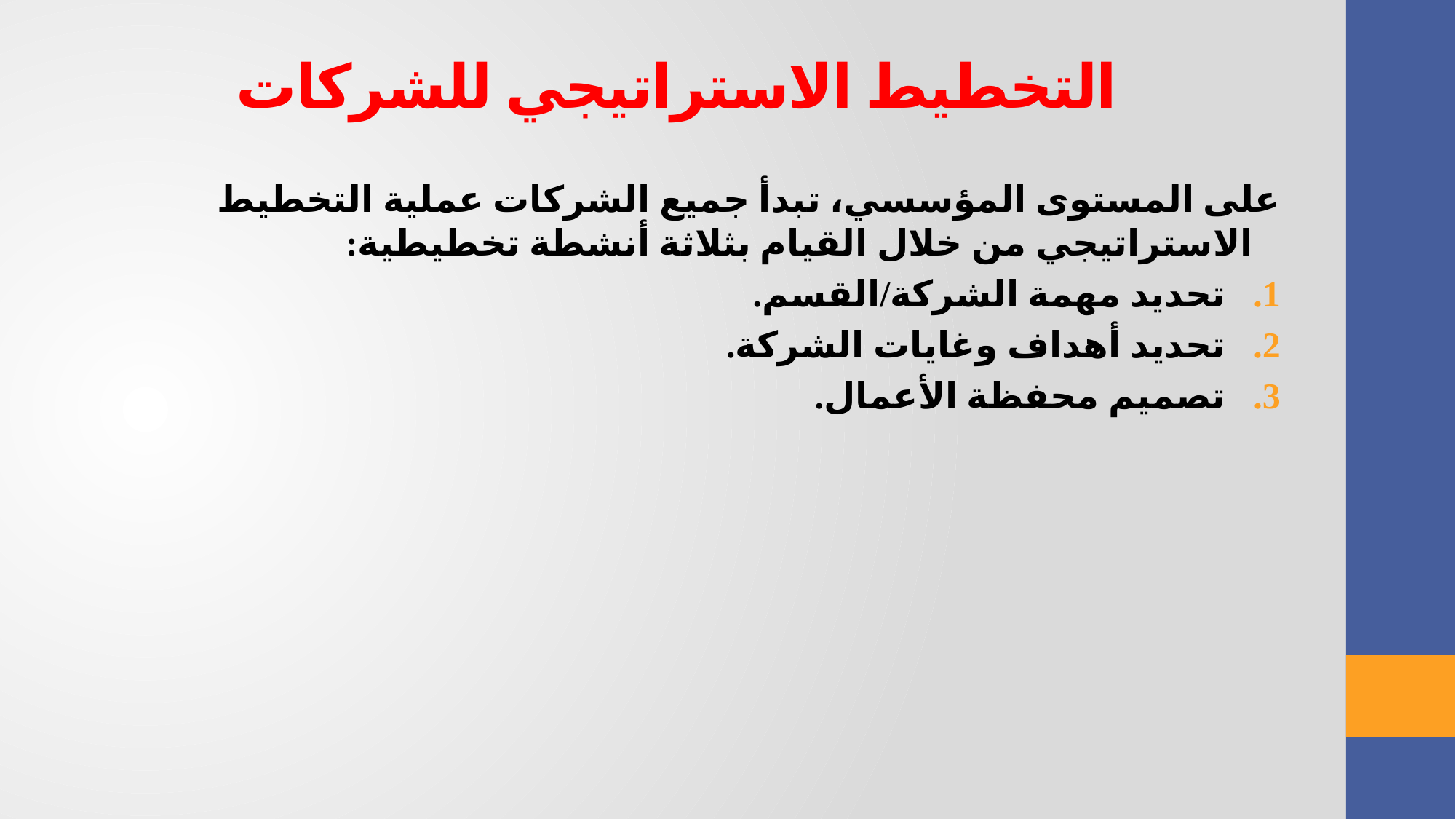

التخطيط الاستراتيجي للشركات
على المستوى المؤسسي، تبدأ جميع الشركات عملية التخطيط الاستراتيجي من خلال القيام بثلاثة أنشطة تخطيطية:
تحديد مهمة الشركة/القسم.
تحديد أهداف وغايات الشركة.
تصميم محفظة الأعمال.